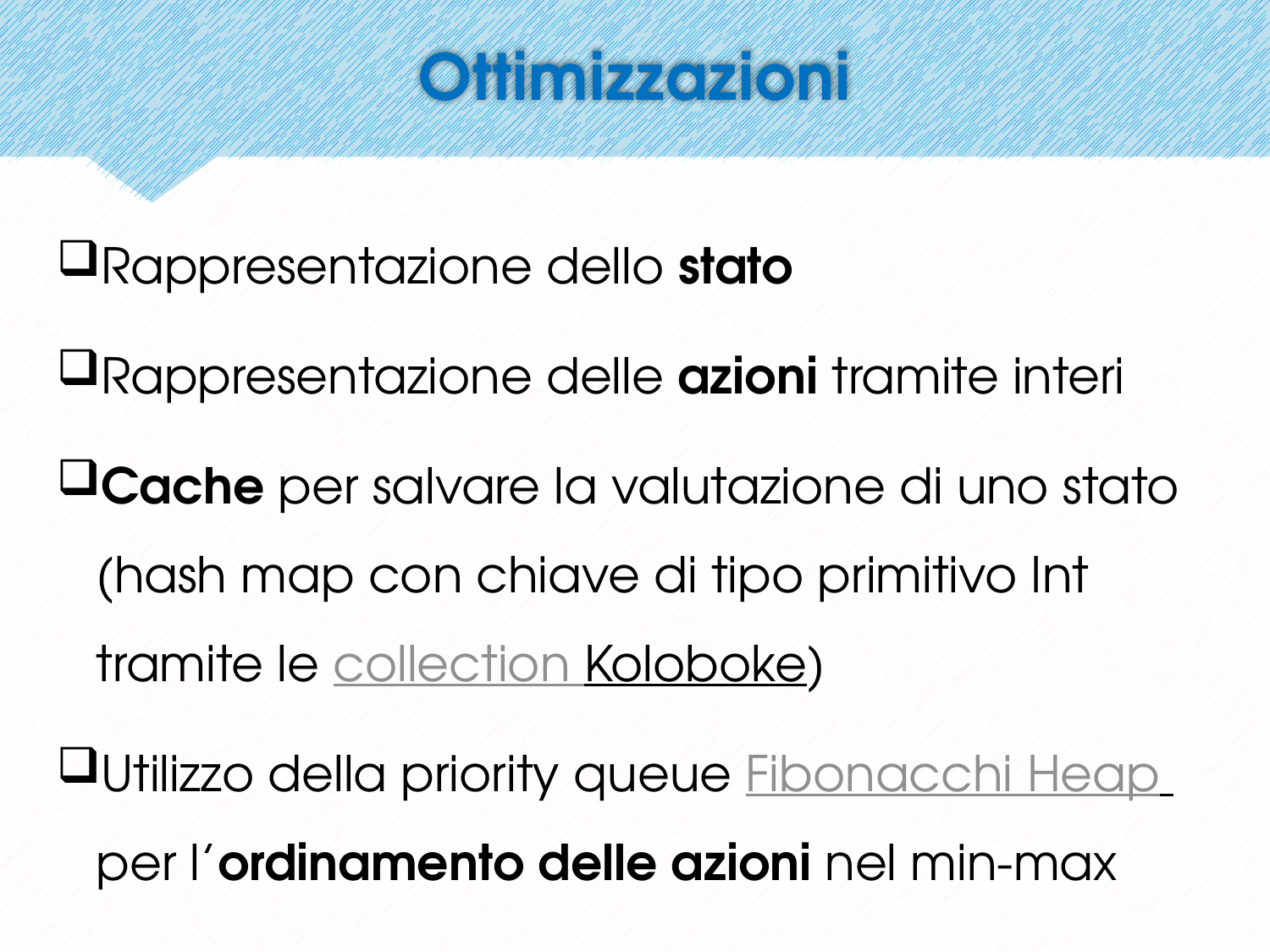

Ottimizzazioni
Rappresentazione dello stato
Rappresentazione delle azioni tramite interi
Cache per salvare la valutazione di uno stato (hash map con chiave di tipo primitivo Int tramite le collection Koloboke)
Utilizzo della priority queue Fibonacchi Heap per l’ordinamento delle azioni nel min-max